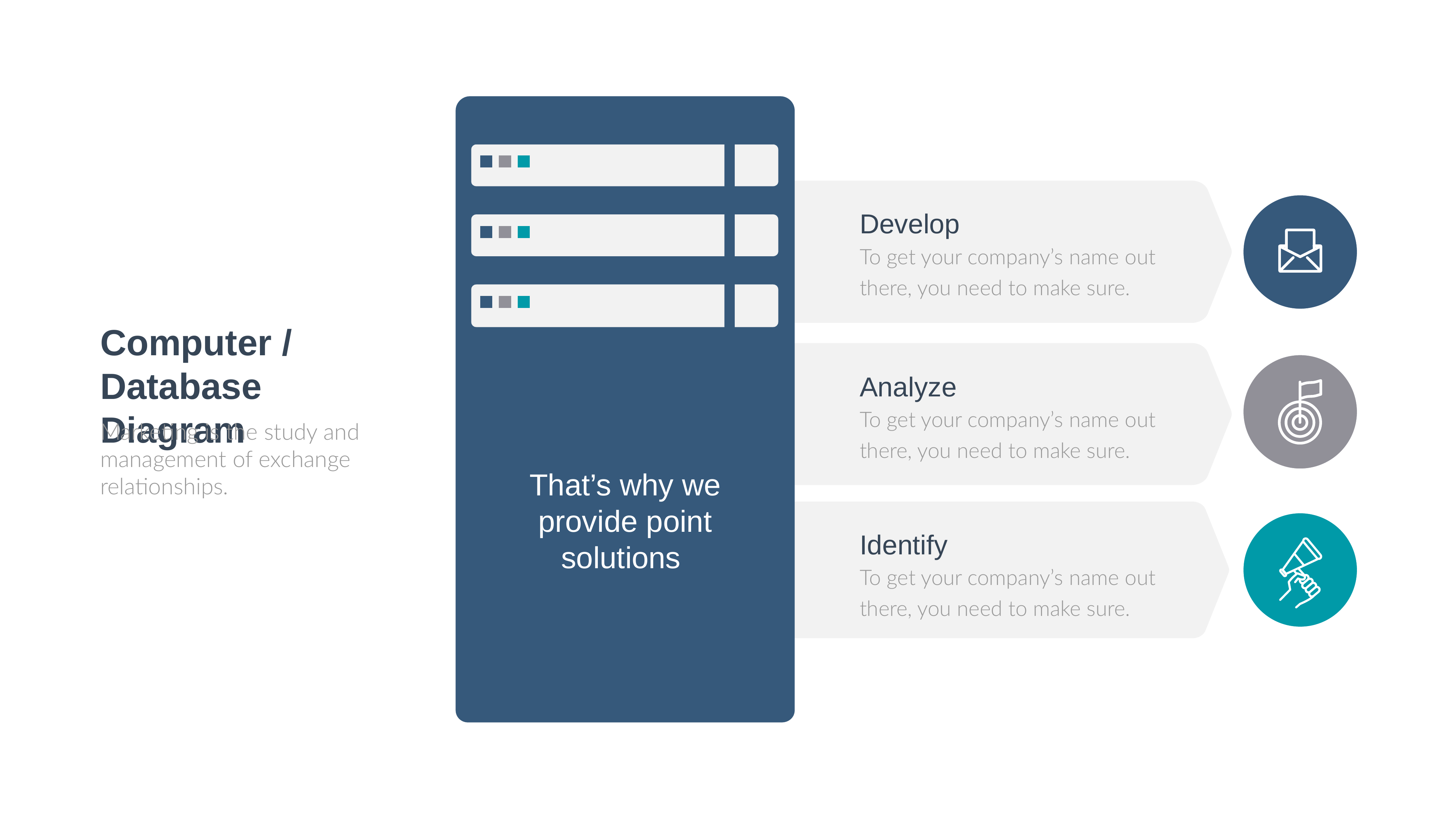

Develop

To get your company’s name out there, you need to make sure.
Computer / Database Diagram
Marketing is the study and management of exchange relationships.

Analyze

To get your company’s name out there, you need to make sure.
That’s why we provide point solutions

Identify

To get your company’s name out there, you need to make sure.